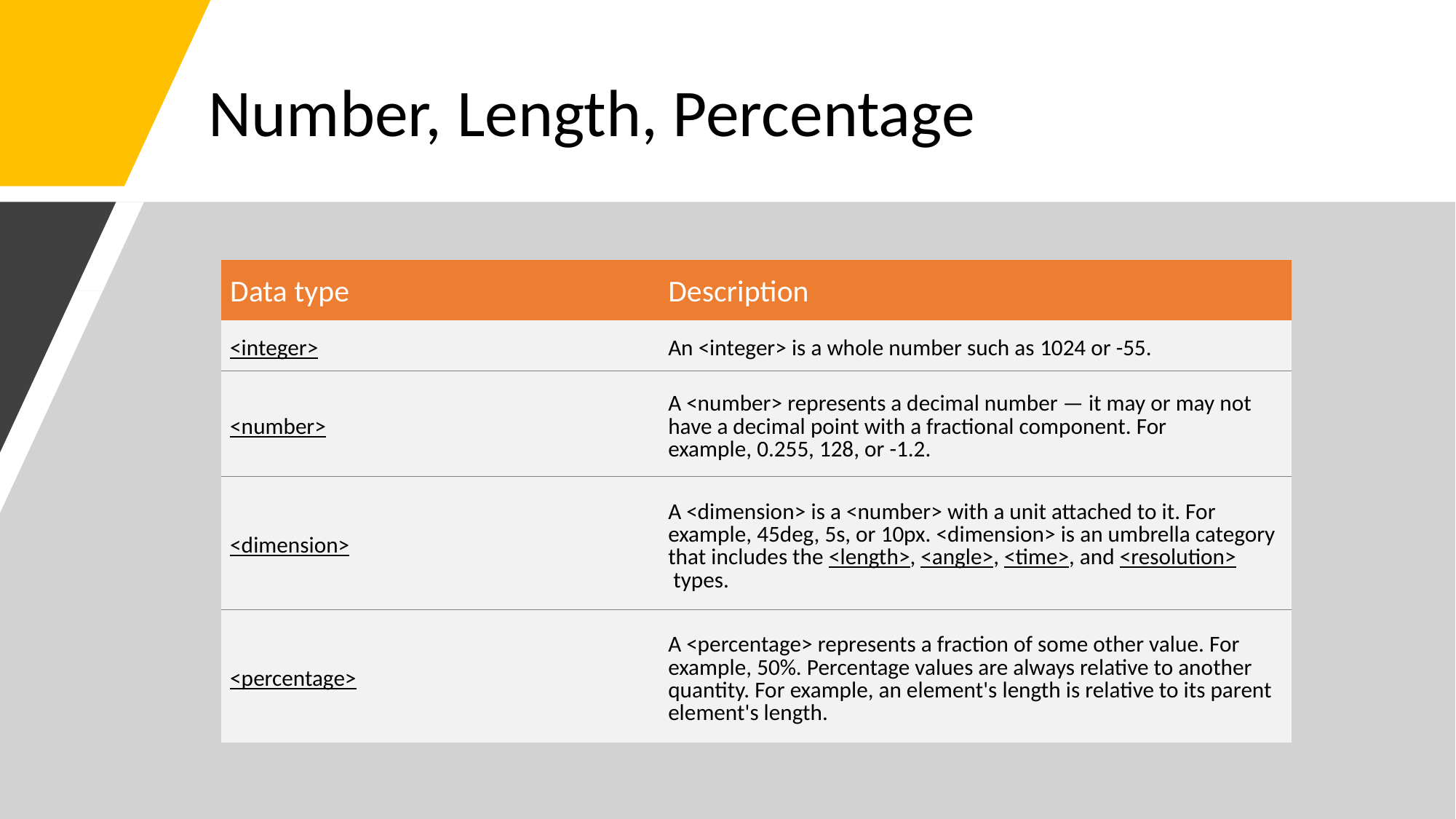

# Number, Length, Percentage

| Data type | Description |
| --- | --- |
| <integer> | An <integer> is a whole number such as 1024 or -55. |
| <number> | A <number> represents a decimal number — it may or may not have a decimal point with a fractional component. For example, 0.255, 128, or -1.2. |
| <dimension> | A <dimension> is a <number> with a unit attached to it. For example, 45deg, 5s, or 10px. <dimension> is an umbrella category that includes the <length>, <angle>, <time>, and <resolution> types. |
| <percentage> | A <percentage> represents a fraction of some other value. For example, 50%. Percentage values are always relative to another quantity. For example, an element's length is relative to its parent element's length. |